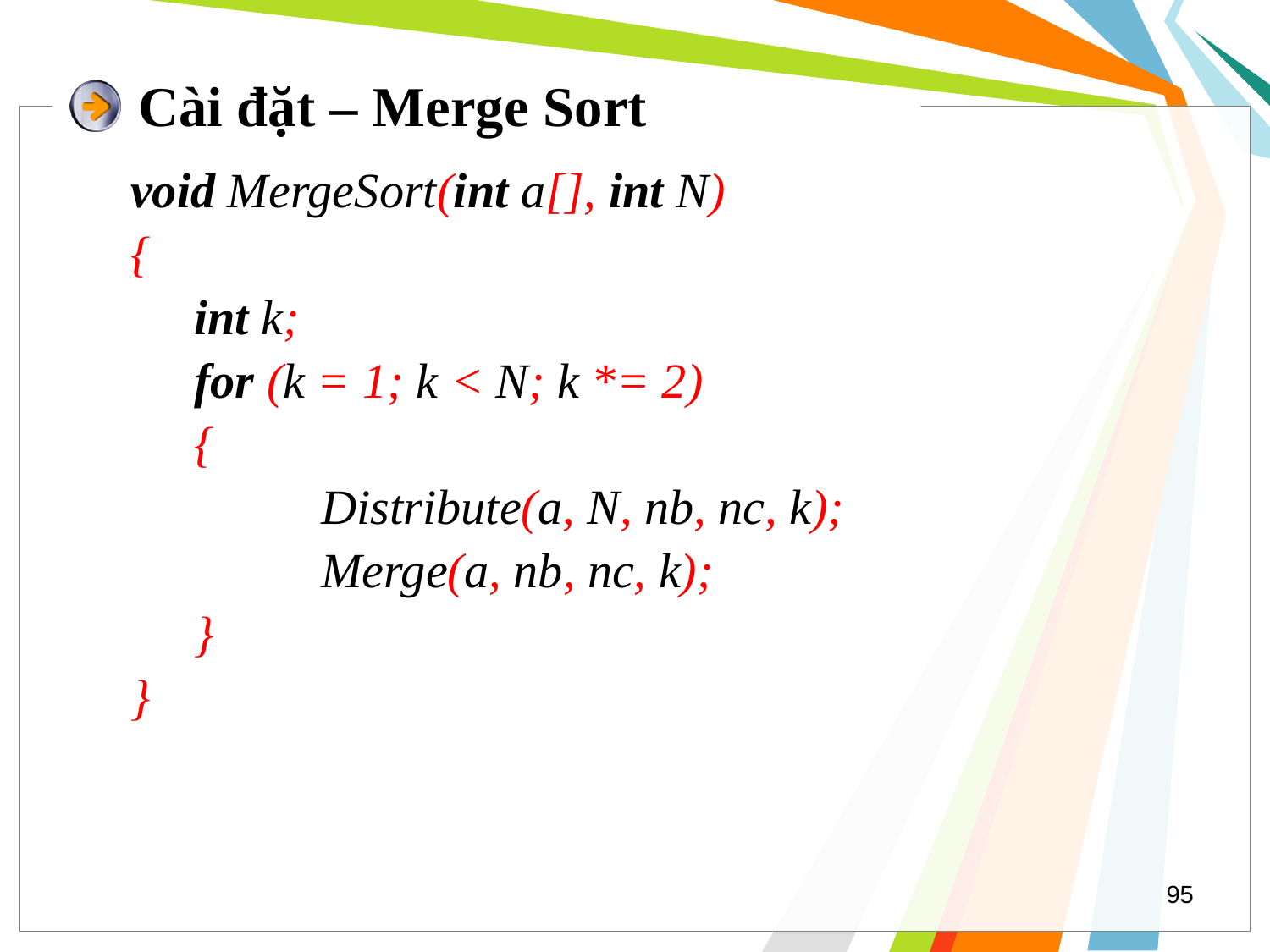

# Cài đặt – Merge Sort
void MergeSort(int a[], int N)
{
	int k;
	for (k = 1; k < N; k *= 2)
	{
		Distribute(a, N, nb, nc, k);
		Merge(a, nb, nc, k);
	}
}

95